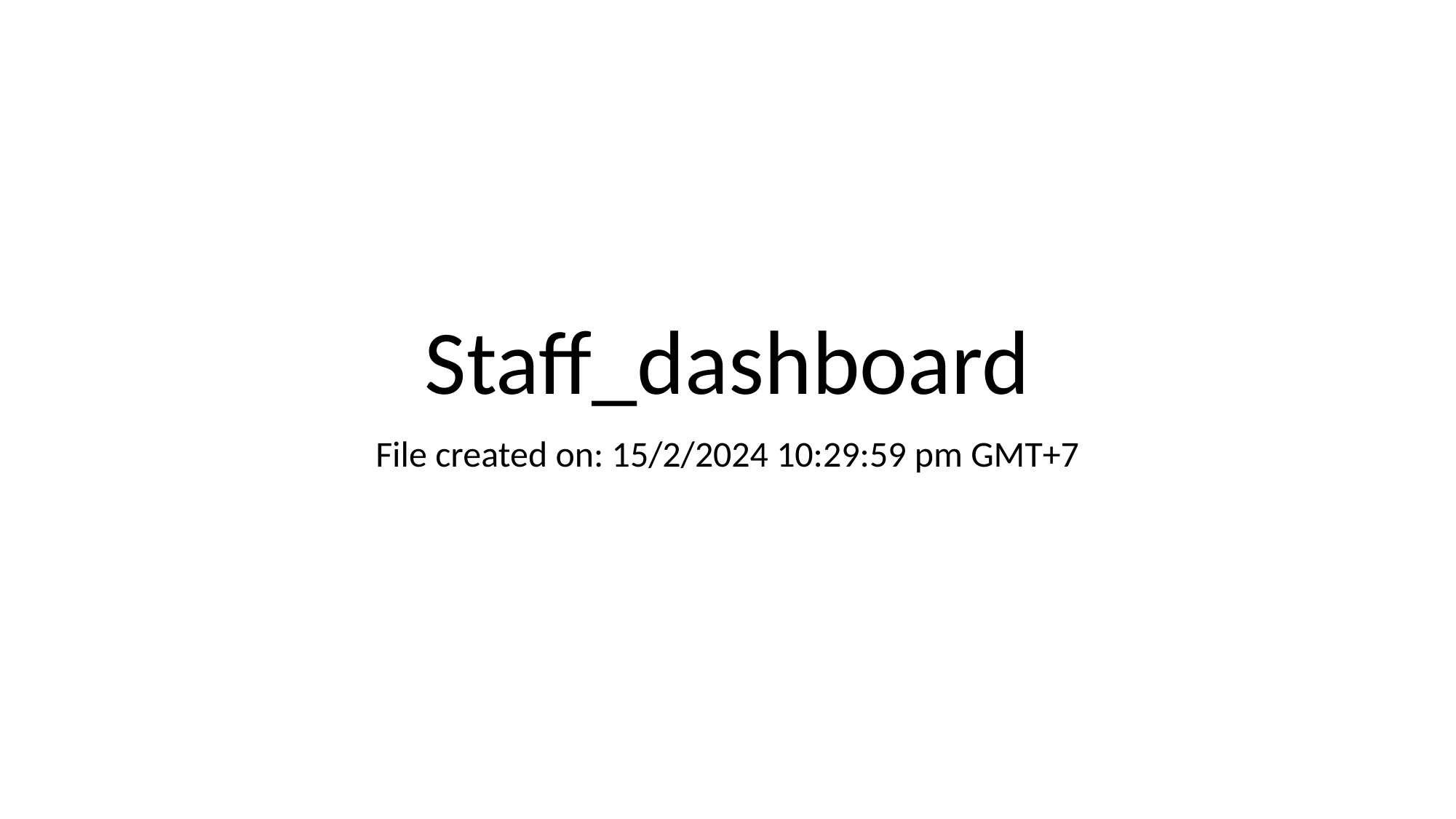

# Staff_dashboard
File created on: 15/2/2024 10:29:59 pm GMT+7